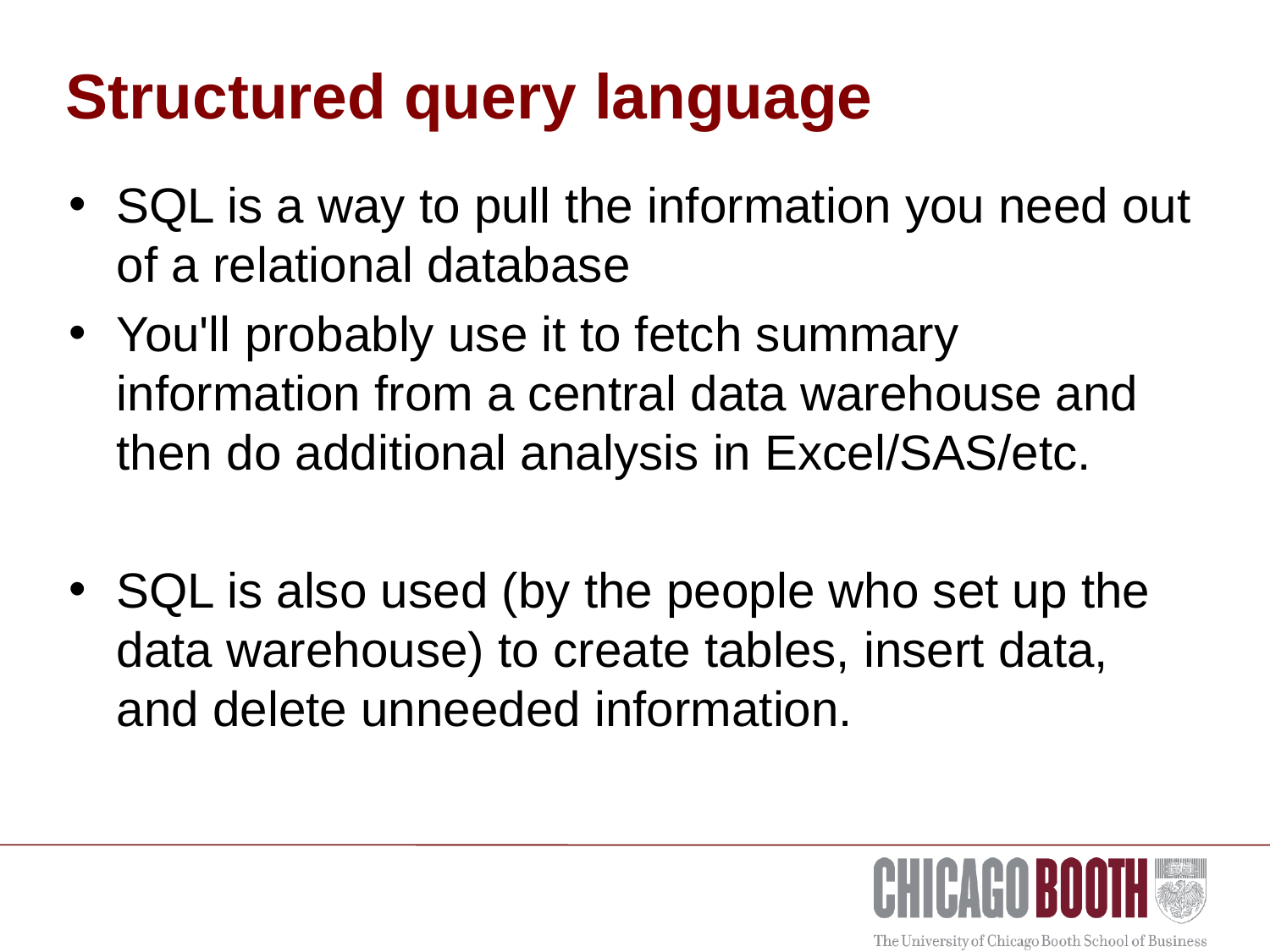

# Structured query language
SQL is a way to pull the information you need out of a relational database
You'll probably use it to fetch summary information from a central data warehouse and then do additional analysis in Excel/SAS/etc.

SQL is also used (by the people who set up the data warehouse) to create tables, insert data, and delete unneeded information.